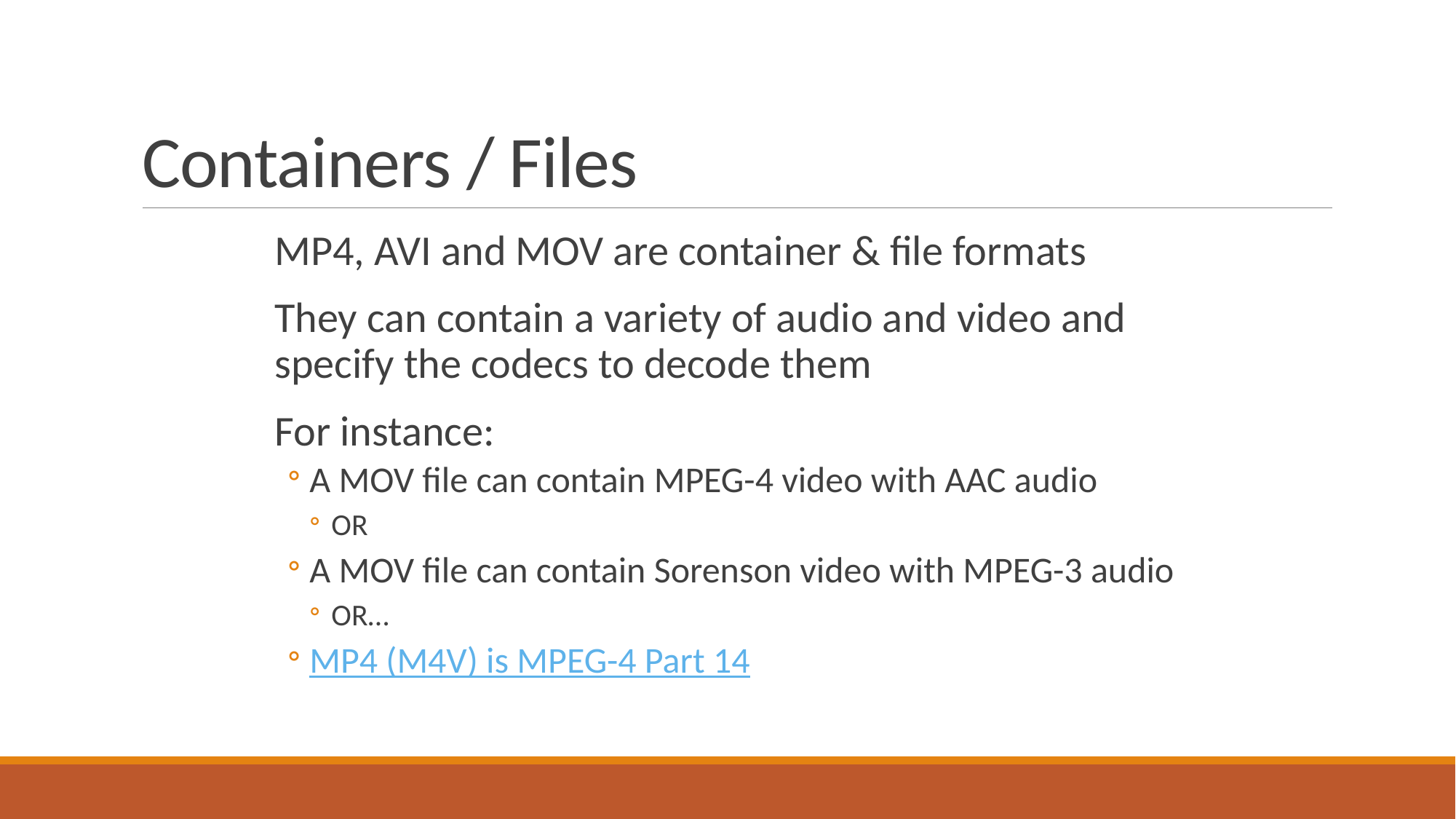

# Containers / Files
MP4, AVI and MOV are container & file formats
They can contain a variety of audio and video and specify the codecs to decode them
For instance:
A MOV file can contain MPEG-4 video with AAC audio
OR
A MOV file can contain Sorenson video with MPEG-3 audio
OR…
MP4 (M4V) is MPEG-4 Part 14